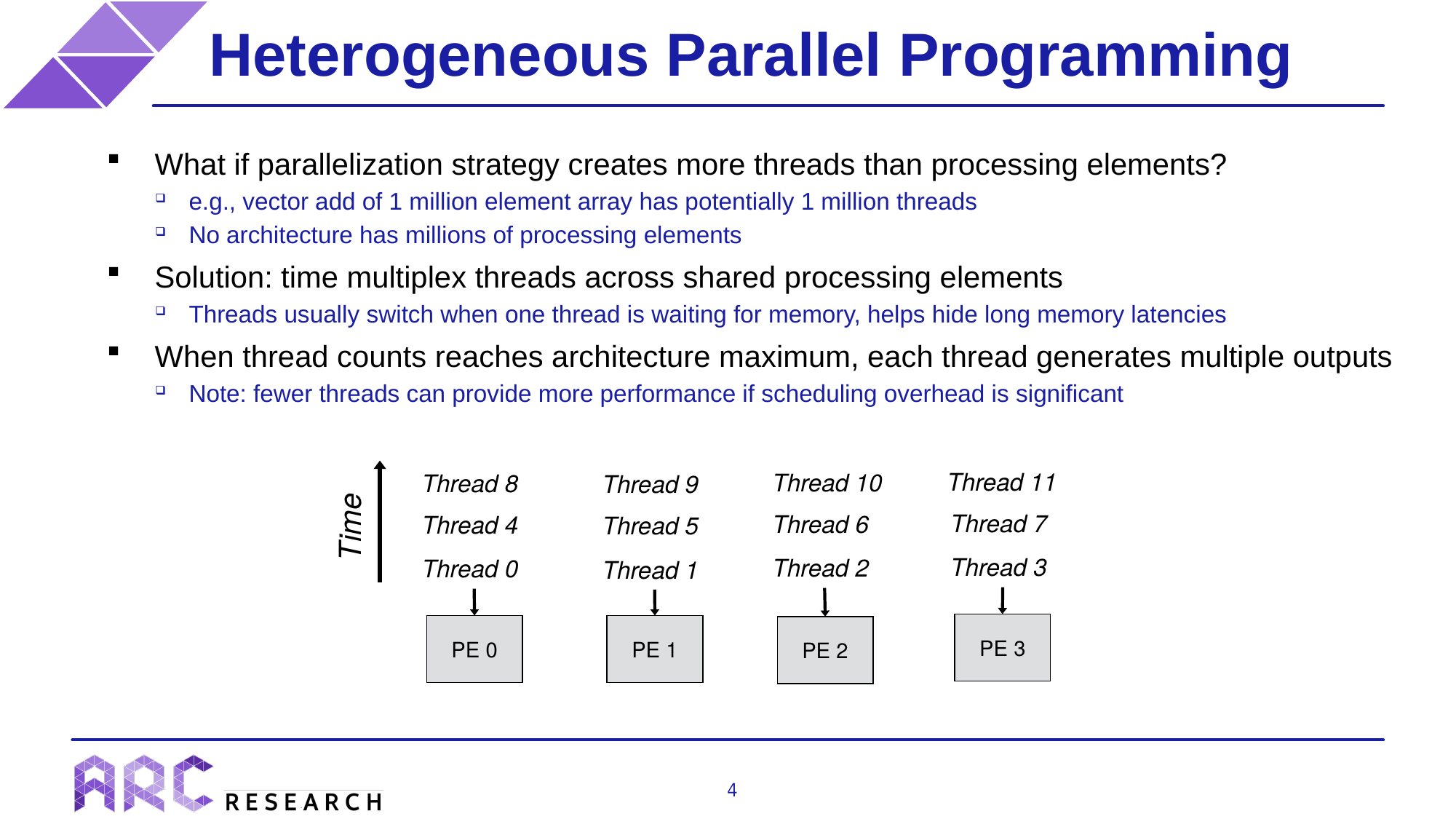

Heterogeneous Parallel Programming
What if parallelization strategy creates more threads than processing elements?
e.g., vector add of 1 million element array has potentially 1 million threads
No architecture has millions of processing elements
Solution: time multiplex threads across shared processing elements
Threads usually switch when one thread is waiting for memory, helps hide long memory latencies
When thread counts reaches architecture maximum, each thread generates multiple outputs
Note: fewer threads can provide more performance if scheduling overhead is significant
Thread 11
Thread 10
Thread 8
Thread 9
Time
Thread 7
Thread 6
Thread 4
Thread 5
Thread 3
Thread 2
Thread 0
Thread 1
PE 3
PE 0
PE 1
PE 2
4